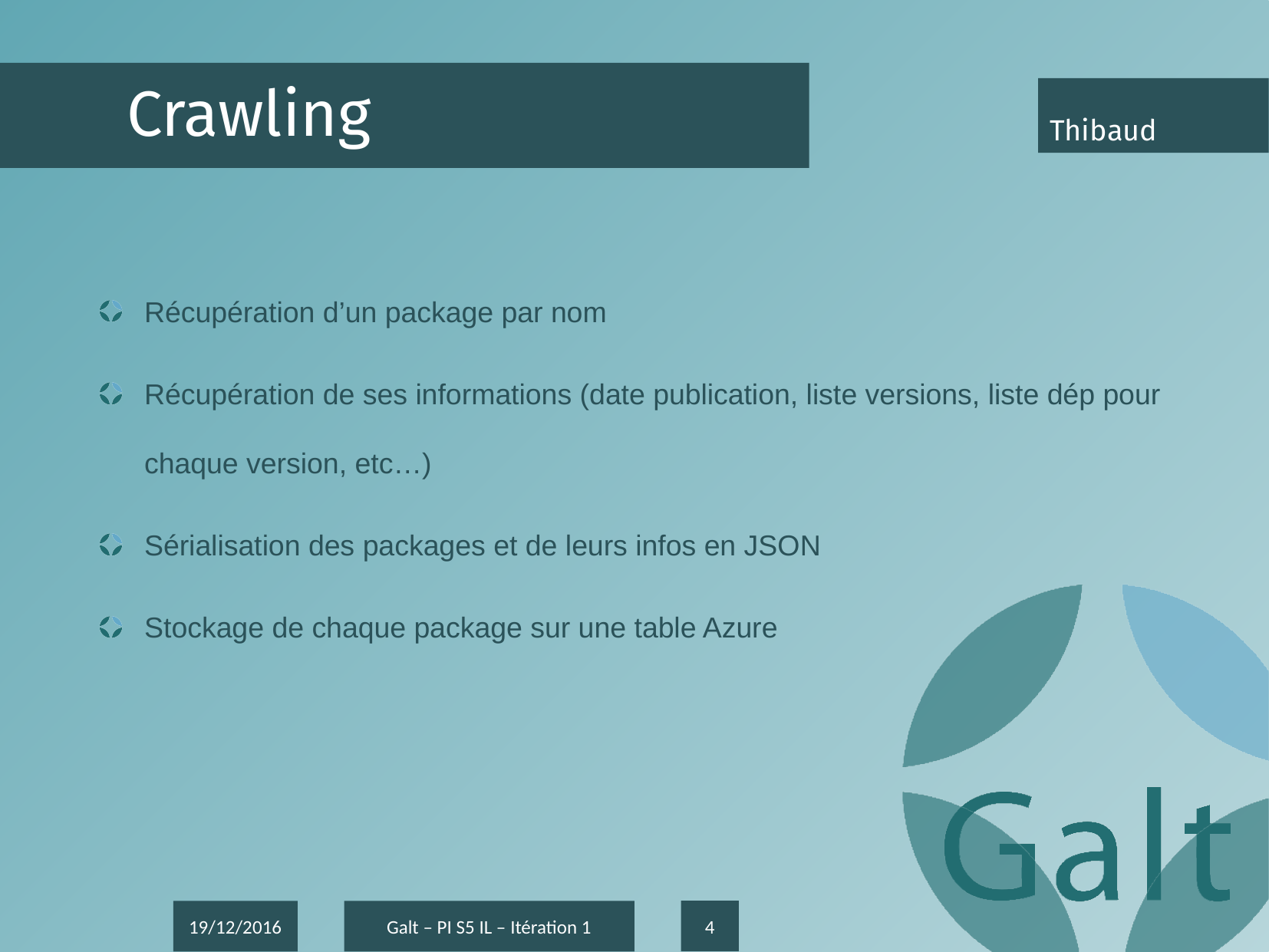

# Crawling
	Thibaud
Récupération d’un package par nom
Récupération de ses informations (date publication, liste versions, liste dép pour chaque version, etc…)
Sérialisation des packages et de leurs infos en JSON
Stockage de chaque package sur une table Azure
4
19/12/2016
Galt – PI S5 IL – Itération 1